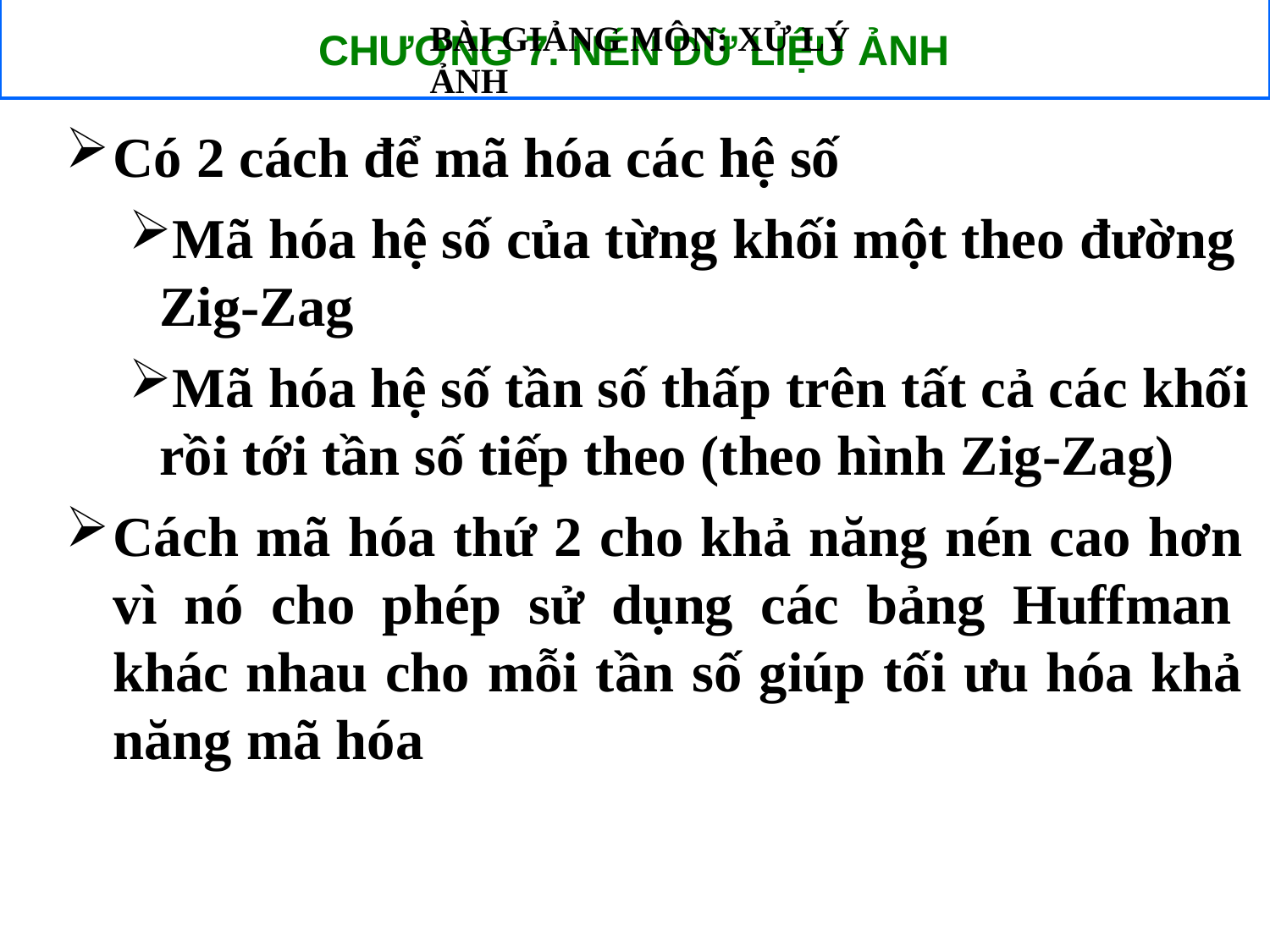

BÀI GIẢNG MÔN: XỬ LÝ ẢNH
Có 2 cách để mã hóa các hệ số
Mã hóa hệ số của từng khối một theo đường  Zig-Zag
Mã hóa hệ số tần số thấp trên tất cả các khối  rồi tới tần số tiếp theo (theo hình Zig-Zag)
Cách mã hóa thứ 2 cho khả năng nén cao hơn  vì nó cho phép sử dụng các bảng Huffman  khác nhau cho mỗi tần số giúp tối ưu hóa khả  năng mã hóa